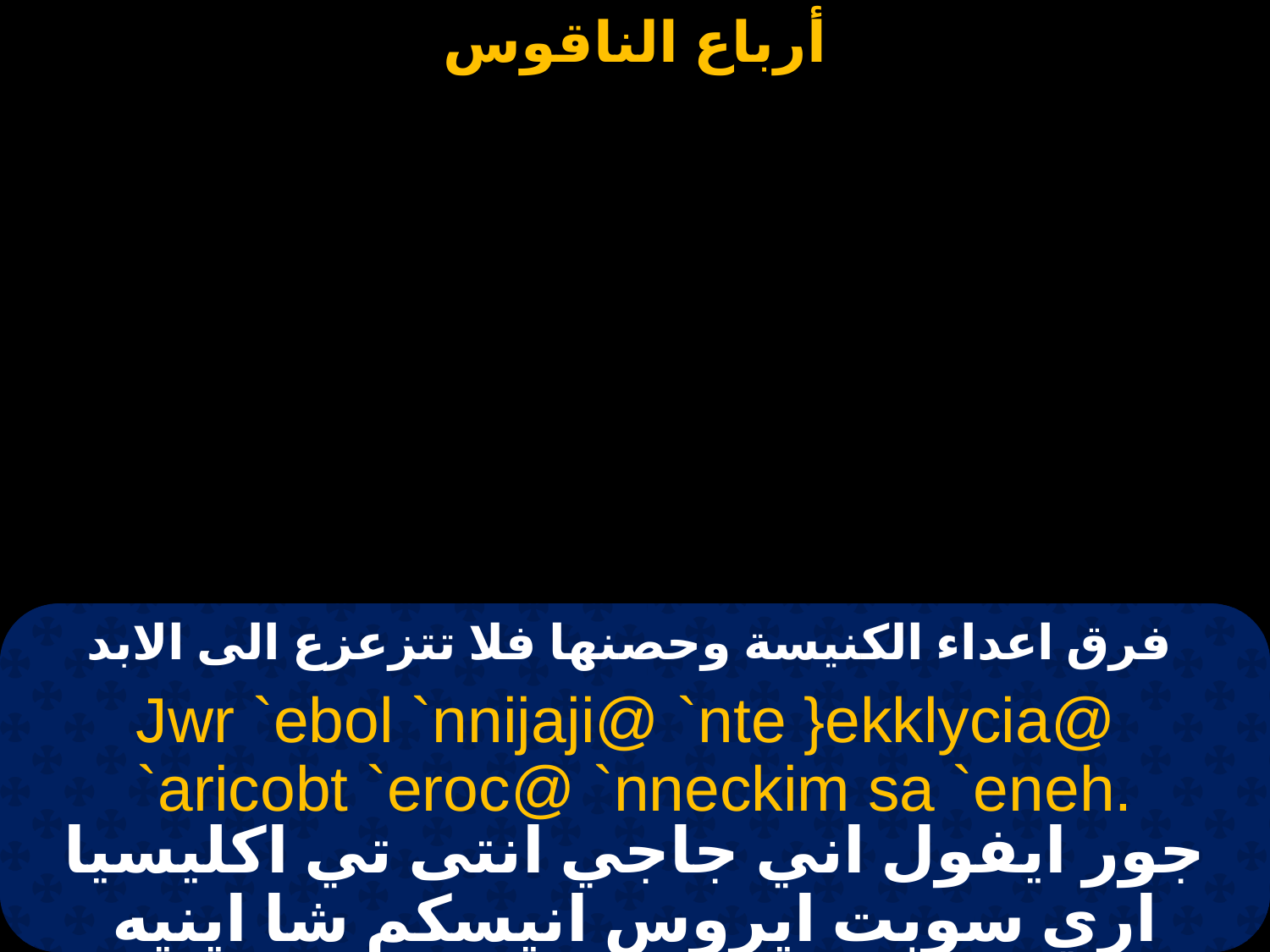

# فرق اعداء الكنيسة وحصنها فلا تتزعزع الى الابد
Jwr `ebol `nnijaji@ `nte }ekklycia@
`aricobt `eroc@ `nneckim sa `eneh.
جور ايفول اني جاجي انتى تي اكليسيا اري سوبت ايروس انيسكم شا اينيه